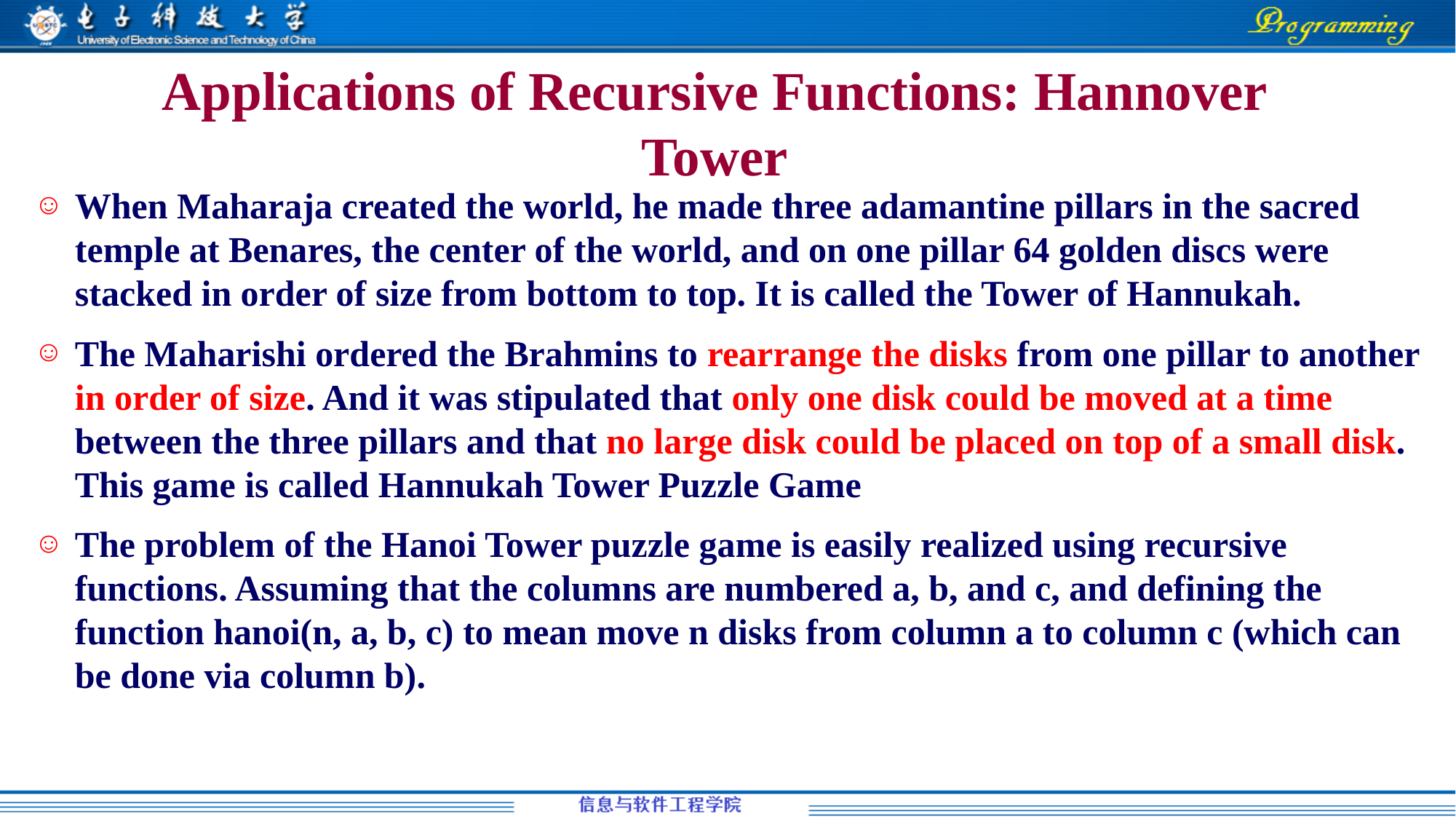

# Applications of Recursive Functions: Hannover Tower
When Maharaja created the world, he made three adamantine pillars in the sacred temple at Benares, the center of the world, and on one pillar 64 golden discs were stacked in order of size from bottom to top. It is called the Tower of Hannukah.
The Maharishi ordered the Brahmins to rearrange the disks from one pillar to another in order of size. And it was stipulated that only one disk could be moved at a time between the three pillars and that no large disk could be placed on top of a small disk. This game is called Hannukah Tower Puzzle Game
The problem of the Hanoi Tower puzzle game is easily realized using recursive functions. Assuming that the columns are numbered a, b, and c, and defining the function hanoi(n, a, b, c) to mean move n disks from column a to column c (which can be done via column b).